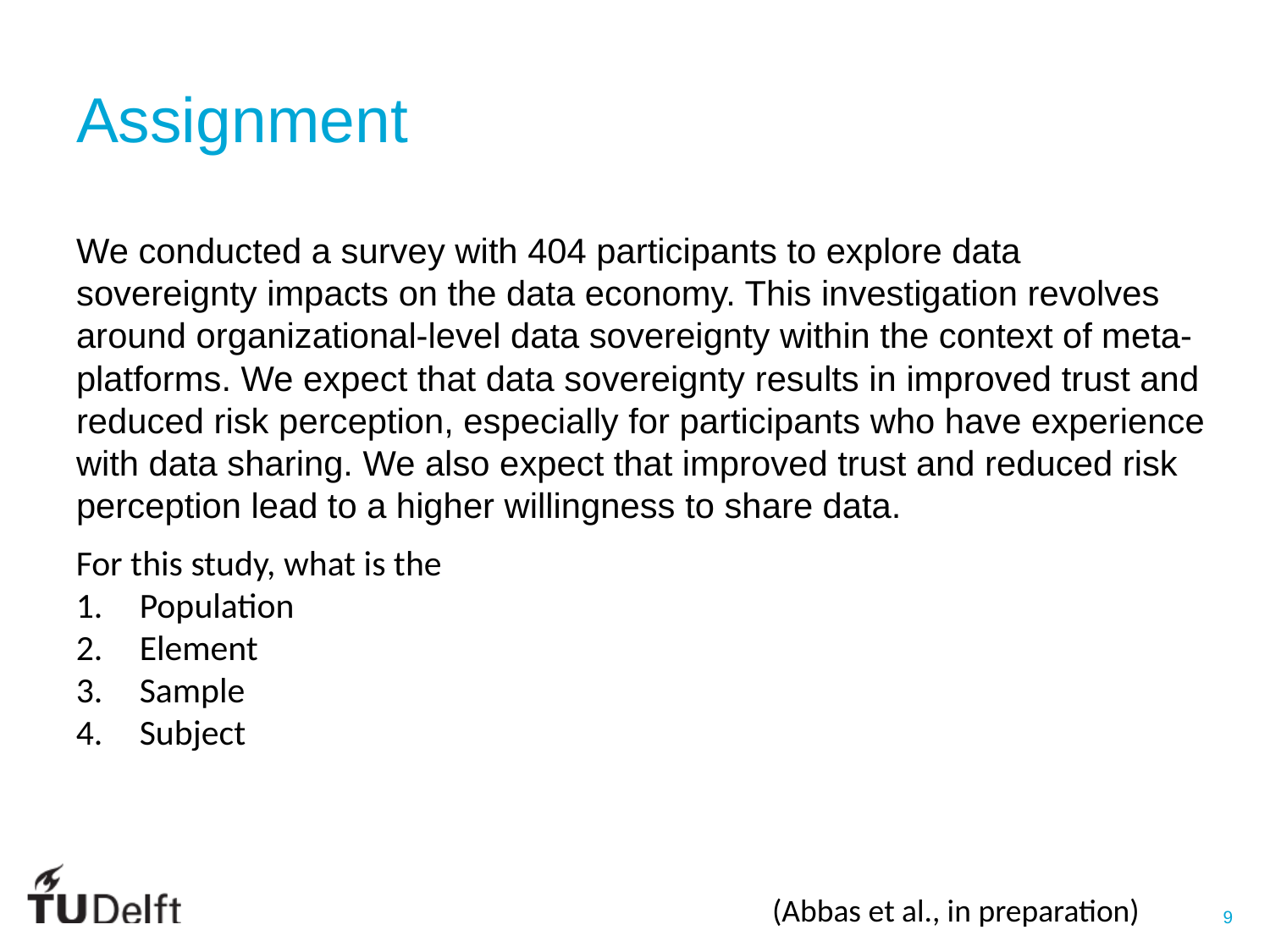

# Assignment
We conducted a survey with 404 participants to explore data sovereignty impacts on the data economy. This investigation revolves around organizational-level data sovereignty within the context of meta-platforms. We expect that data sovereignty results in improved trust and reduced risk perception, especially for participants who have experience with data sharing. We also expect that improved trust and reduced risk perception lead to a higher willingness to share data.
For this study, what is the
Population
Element
Sample
Subject
(Abbas et al., in preparation)